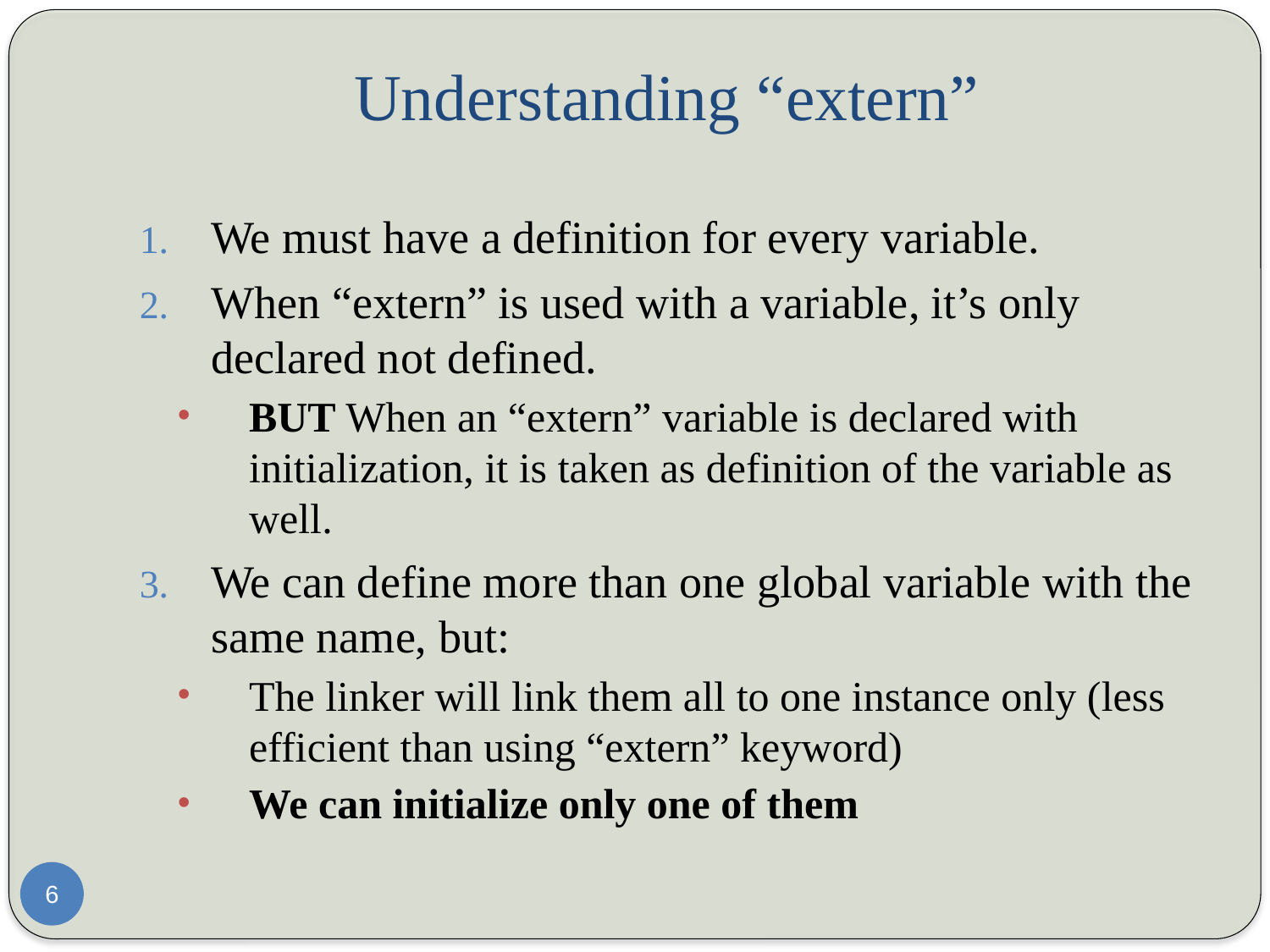

# Understanding “extern”
We must have a definition for every variable.
When “extern” is used with a variable, it’s only declared not defined.
BUT When an “extern” variable is declared with initialization, it is taken as definition of the variable as well.
We can define more than one global variable with the same name, but:
The linker will link them all to one instance only (less efficient than using “extern” keyword)
We can initialize only one of them
6